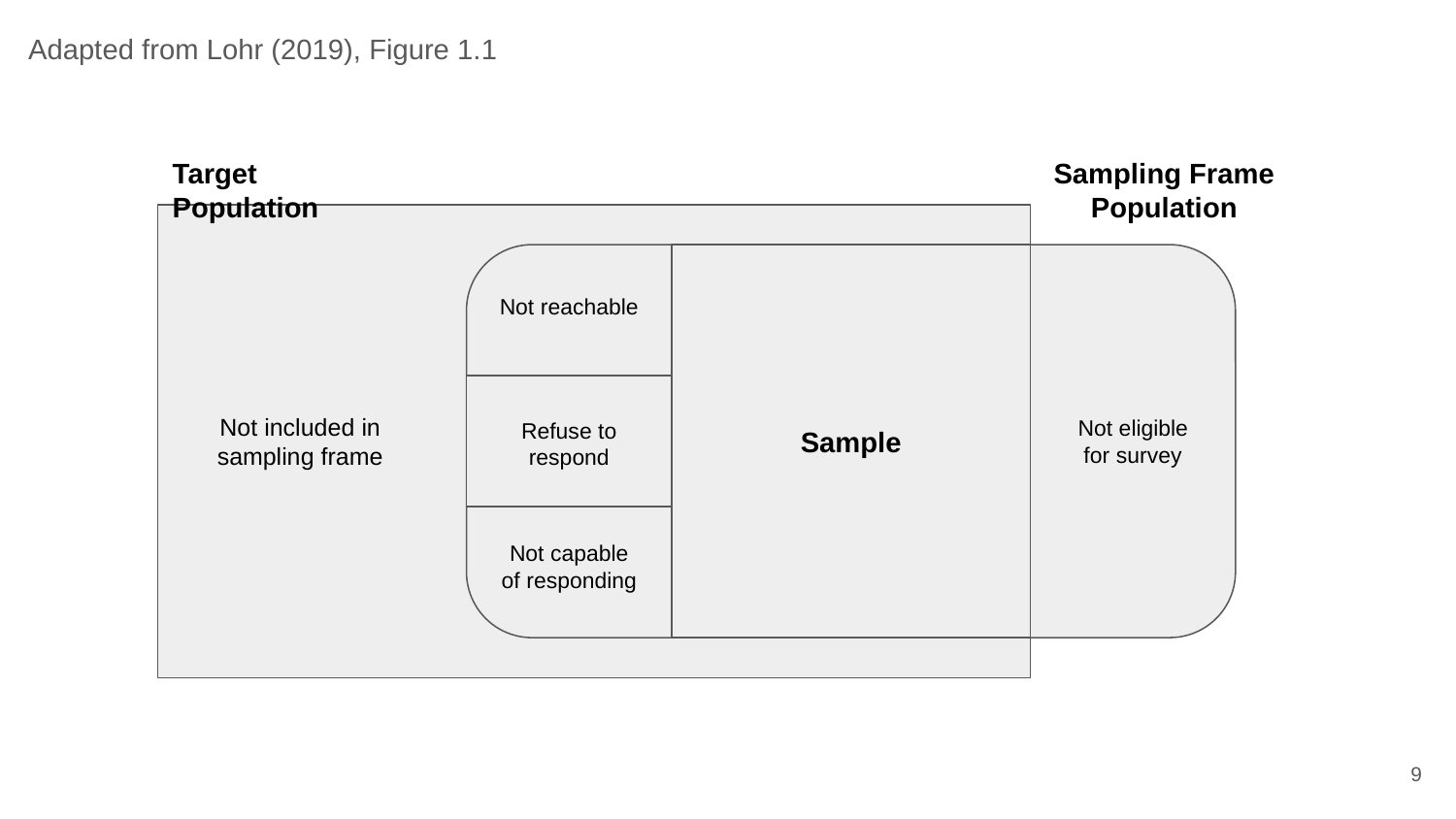

Adapted from Lohr (2019), Figure 1.1
Target Population
Sampling Frame Population

Not reachable

Not included in sampling frame
Not eligible for survey
Refuse to respond
Sample
Not capable of responding
9